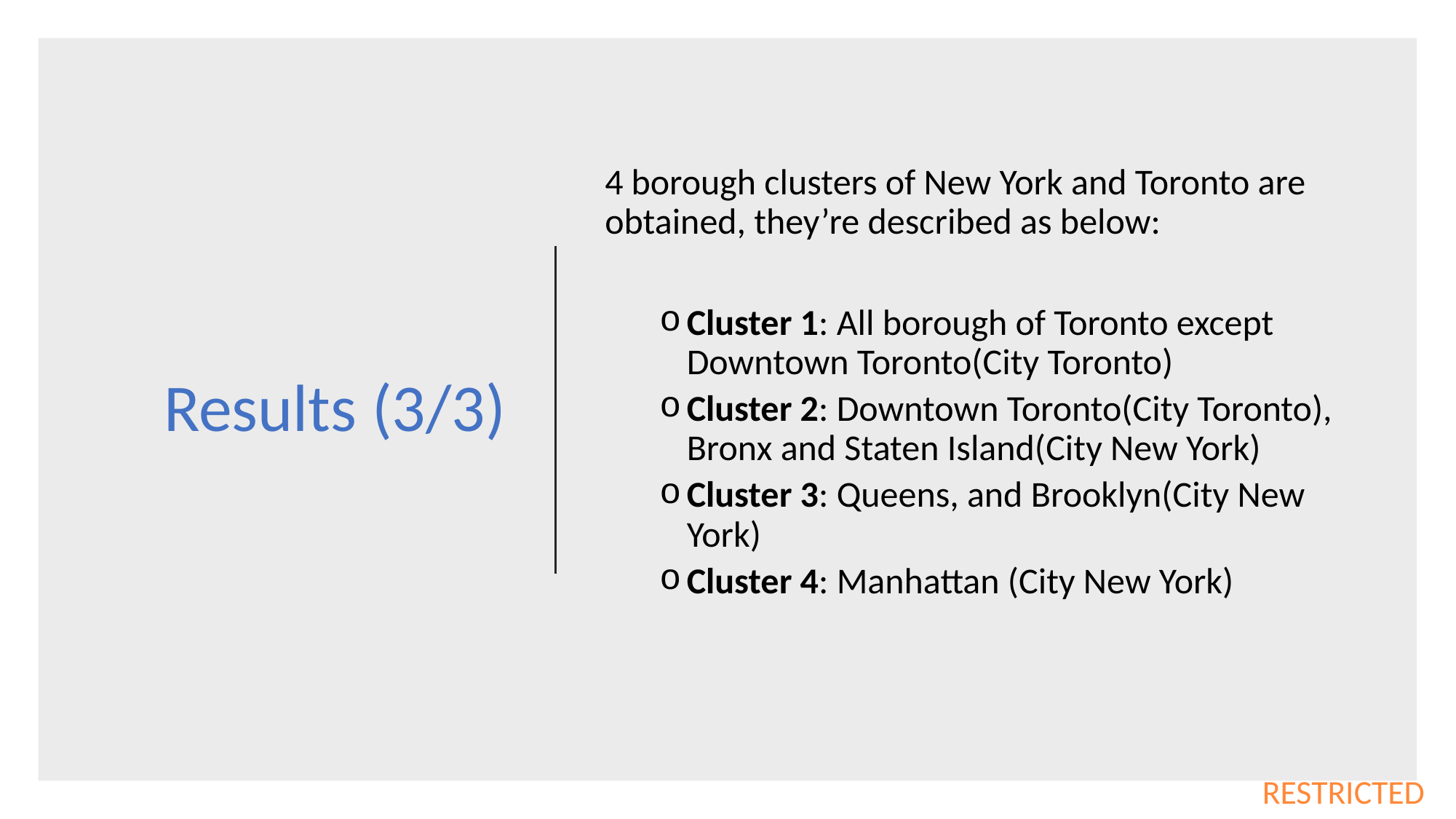

# Results (3/3)
4 borough clusters of New York and Toronto are obtained, they’re described as below:

Cluster 1: All borough of Toronto except Downtown Toronto(City Toronto)
Cluster 2: Downtown Toronto(City Toronto), Bronx and Staten Island(City New York)
Cluster 3: Queens, and Brooklyn(City New York)
Cluster 4: Manhattan (City New York)